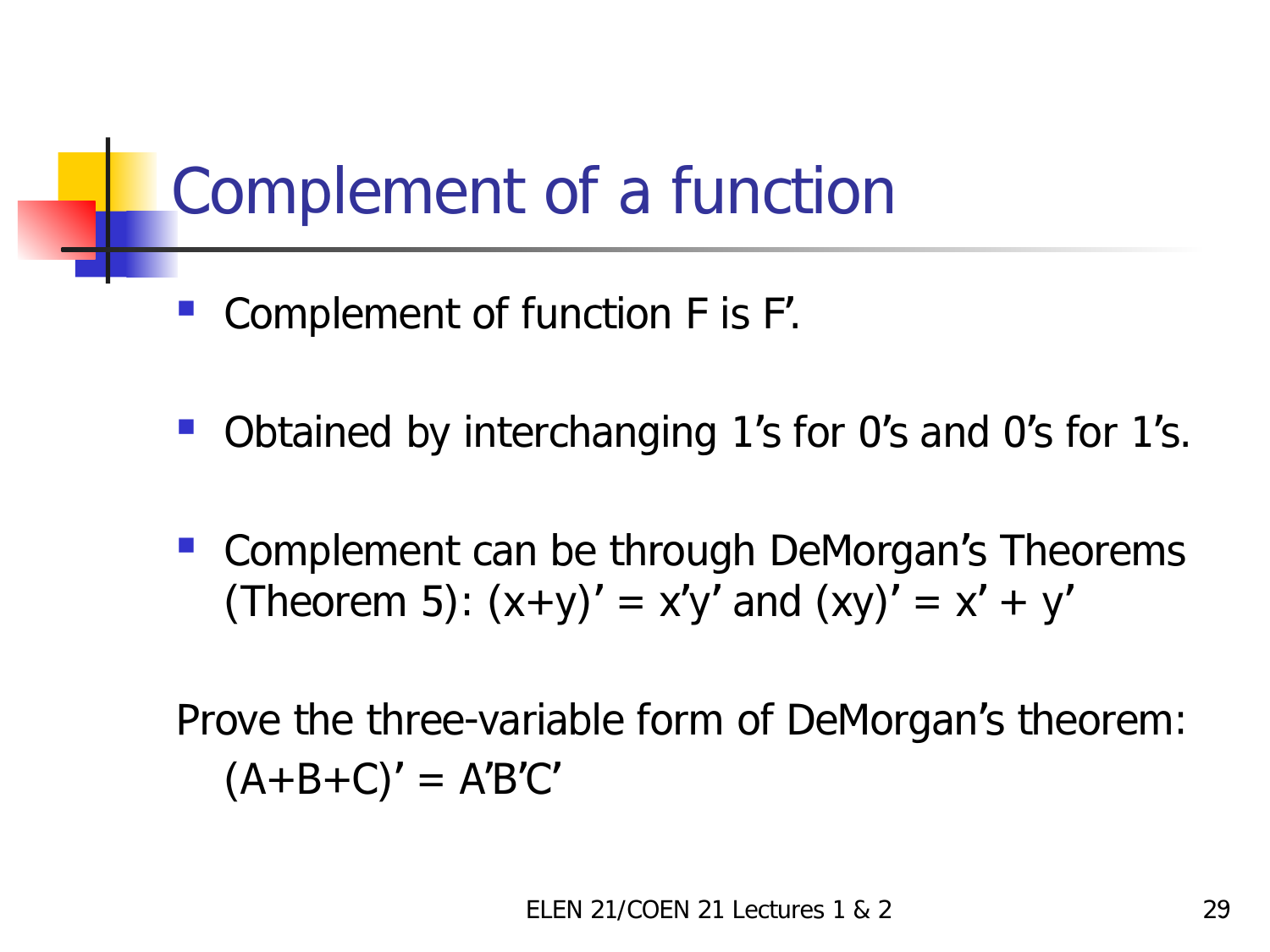

# Complement of a function
Complement of function F is F’.

Obtained by interchanging 1’s for 0’s and 0’s for 1’s.

Complement can be through DeMorgan’s Theorems (Theorem 5): (x+y)’ = x’y’ and (xy)’ = x’ + y’

Prove the three-variable form of DeMorgan’s theorem:
	(A+B+C)’ = A’B’C’
ELEN 21/COEN 21 Lectures 1 & 2
29